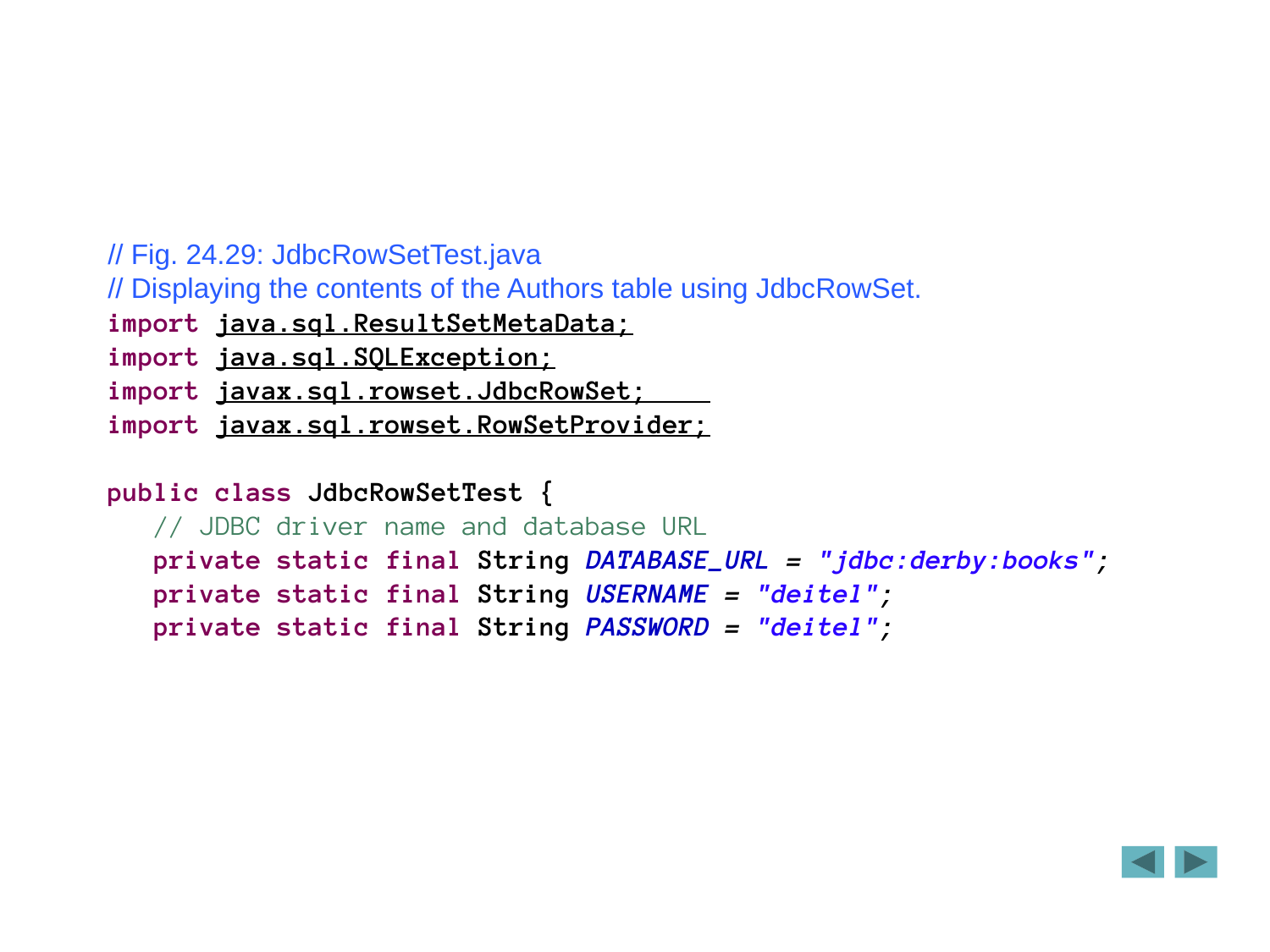

24
// Fig. 24.29: JdbcRowSetTest.java
// Displaying the contents of the Authors table using JdbcRowSet.
import java.sql.ResultSetMetaData;
import java.sql.SQLException;
import javax.sql.rowset.JdbcRowSet;
import javax.sql.rowset.RowSetProvider;

public class JdbcRowSetTest {
   // JDBC driver name and database URL
   private static final String DATABASE_URL = "jdbc:derby:books";
   private static final String USERNAME = "deitel";
   private static final String PASSWORD = "deitel";